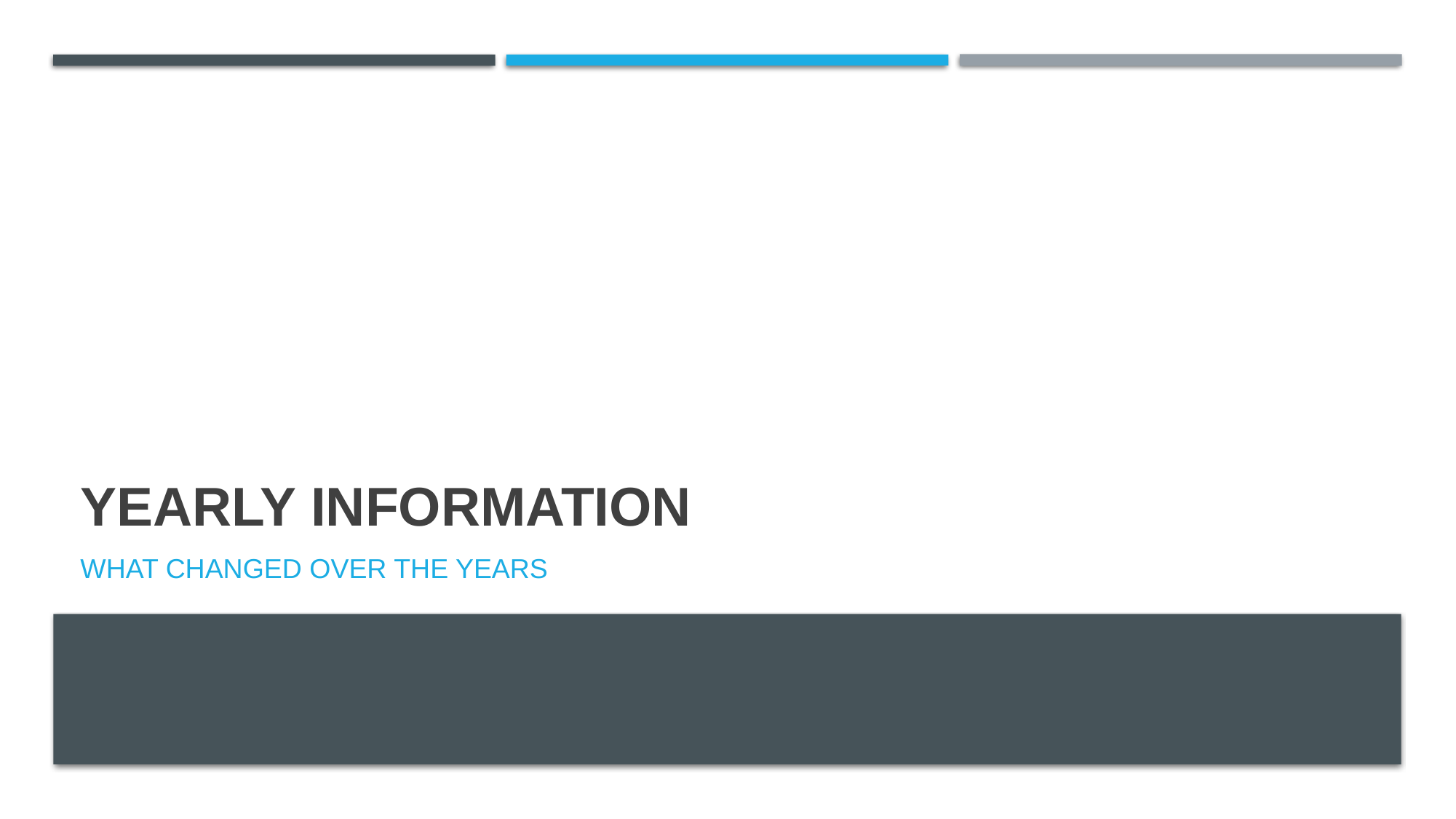

# Yearly Information
What changed over the years